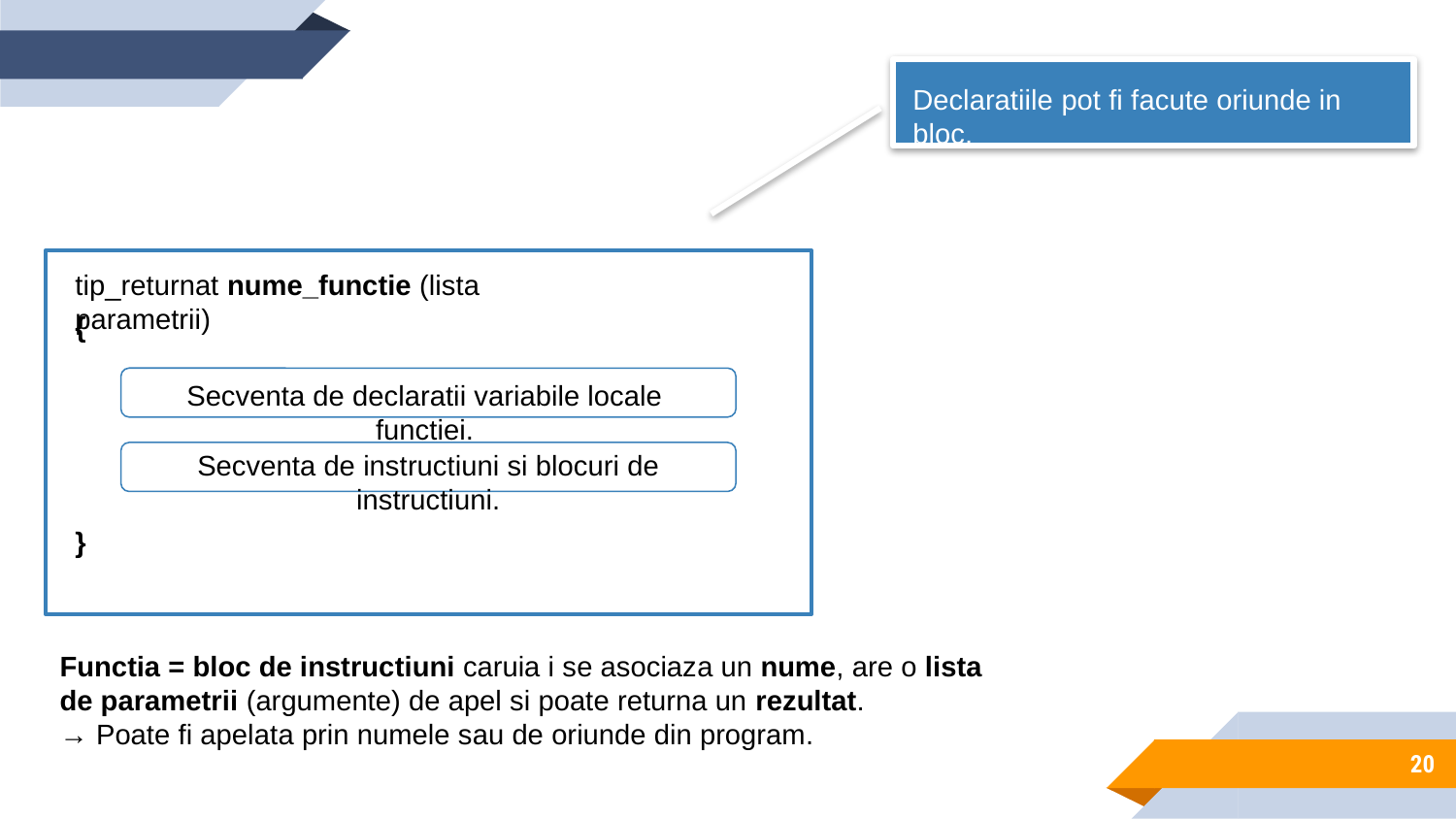

Declaratiile pot fi facute oriunde in bloc.

tip_returnat nume_functie (lista parametrii)
{

Secventa de declaratii variabile locale functiei.
Secventa de instructiuni si blocuri de instructiuni.

}
Functia = bloc de instructiuni caruia i se asociaza un nume, are o lista
de parametrii (argumente) de apel si poate returna un rezultat.
→ Poate fi apelata prin numele sau de oriunde din program.
20